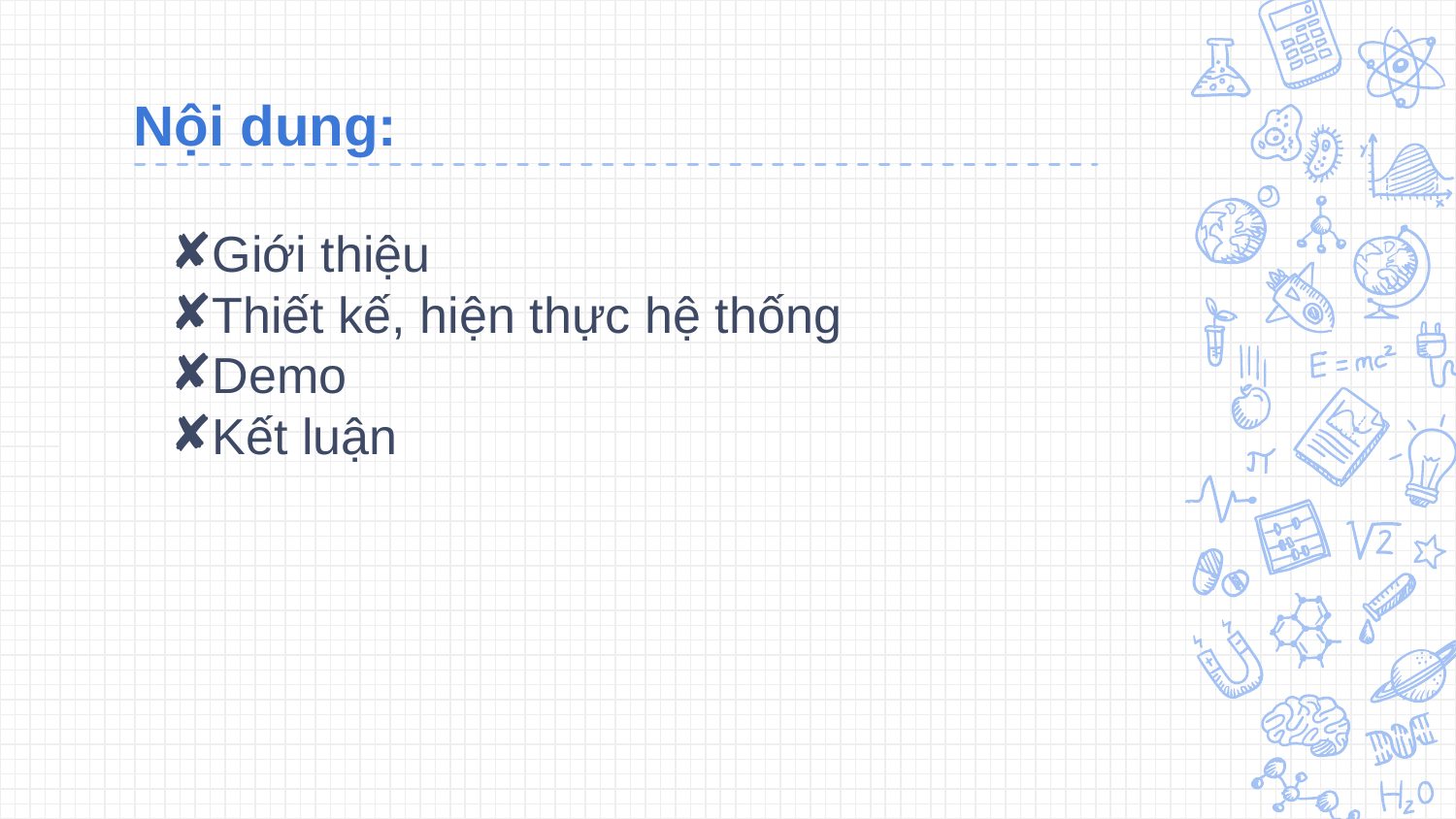

# Nội dung:
Giới thiệu
Thiết kế, hiện thực hệ thống
Demo
Kết luận